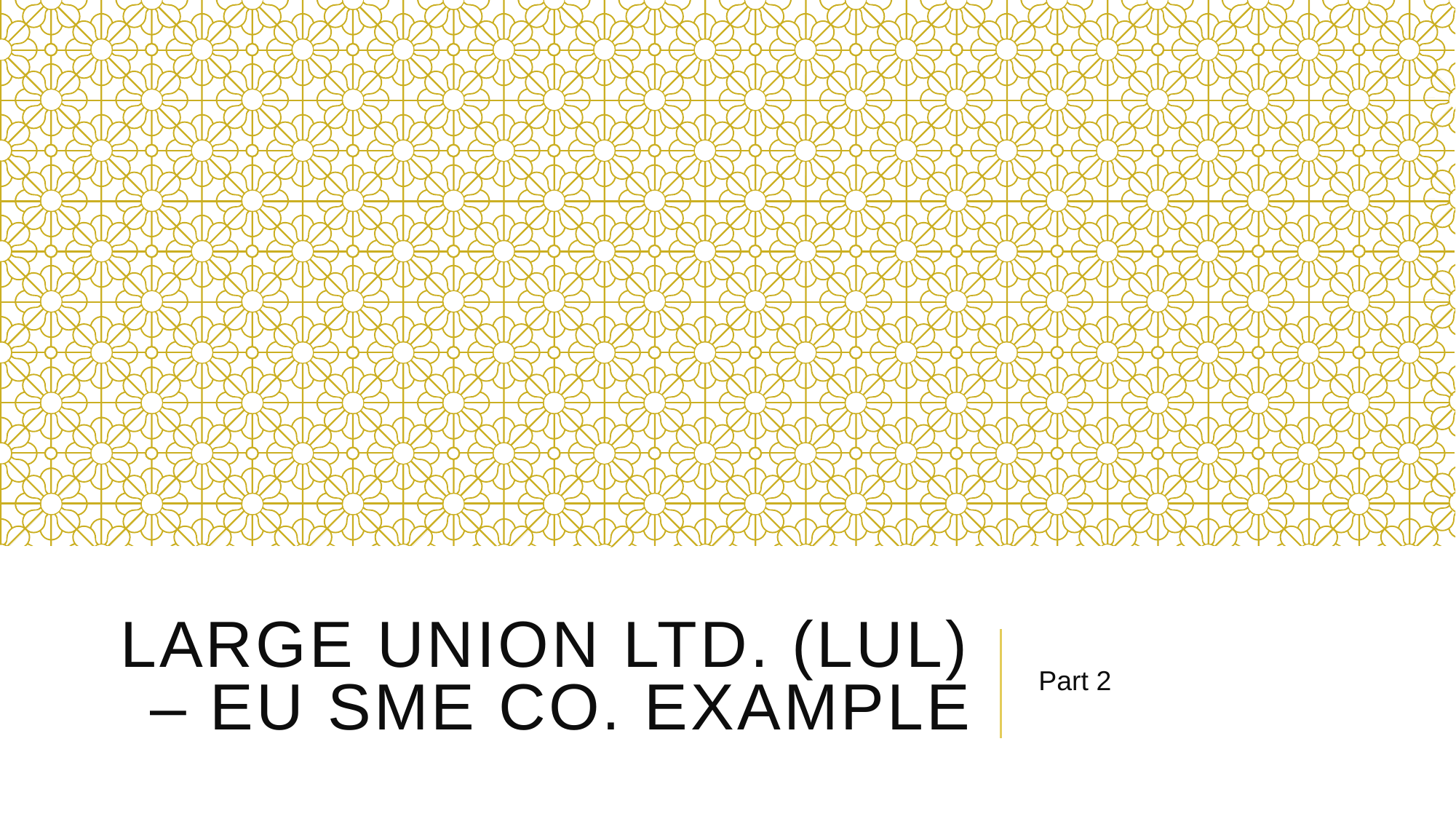

# Large Union Ltd. (LUL) – EU SME co. example
Part 2